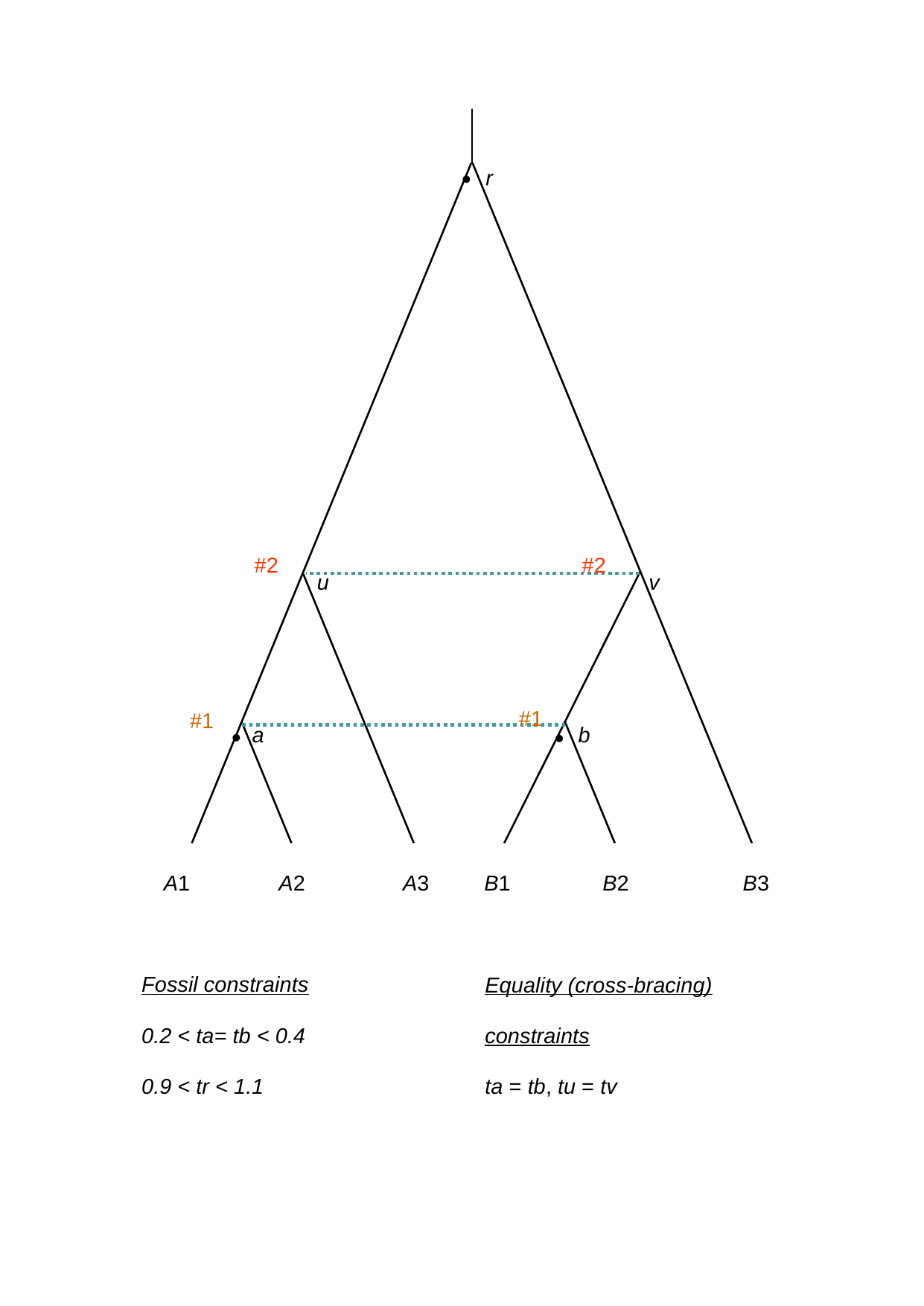

r
•
#2
#2
u
v
#1
#1
a
b
•
•
A1
A2
A3
B1
B2
B3
Fossil constraints
0.2 < ta= tb < 0.4
0.9 < tr < 1.1
Equality (cross-bracing)
constraints
ta = tb, tu = tv